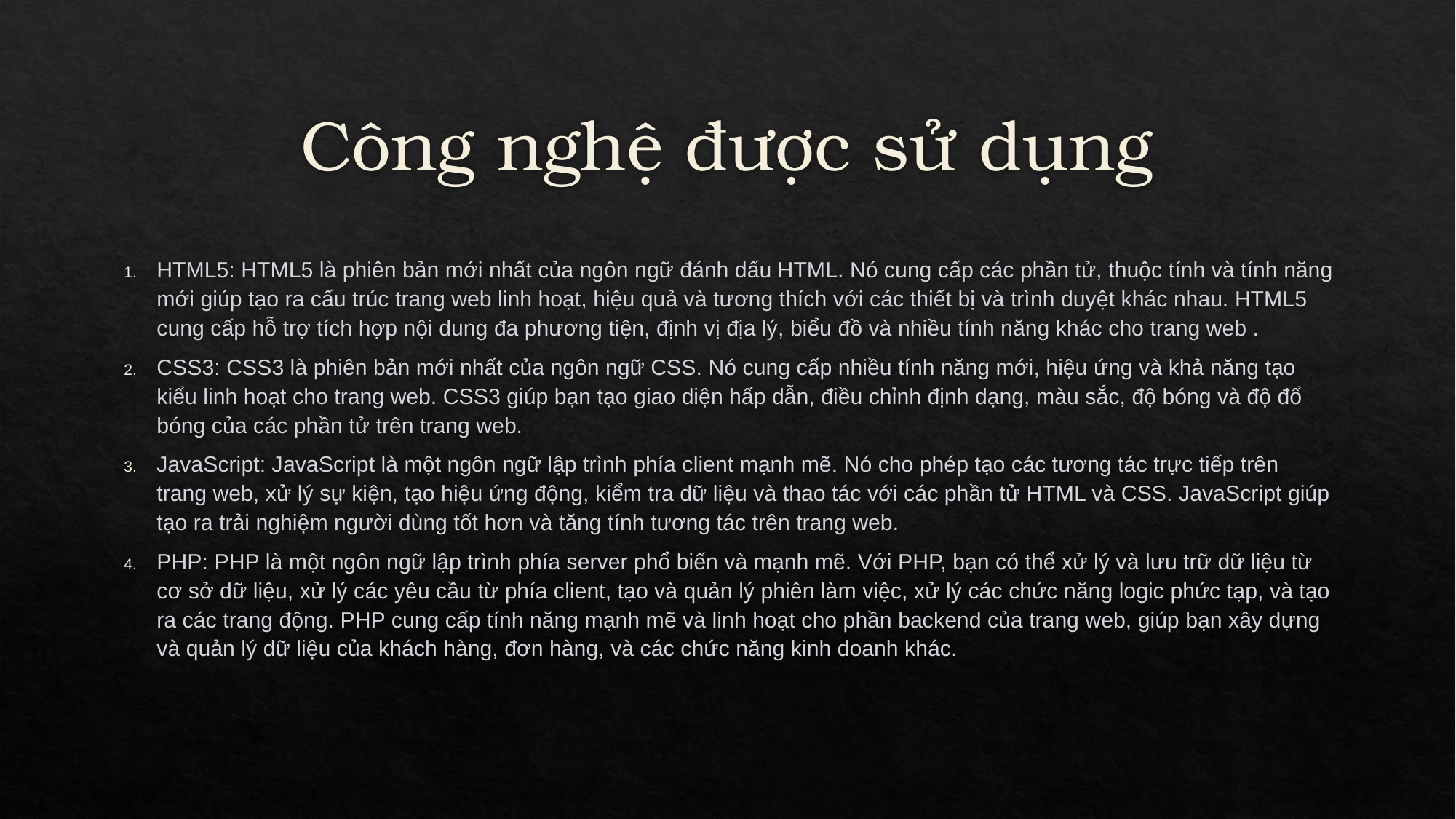

# Công nghệ được sử dụng
HTML5: HTML5 là phiên bản mới nhất của ngôn ngữ đánh dấu HTML. Nó cung cấp các phần tử, thuộc tính và tính năng mới giúp tạo ra cấu trúc trang web linh hoạt, hiệu quả và tương thích với các thiết bị và trình duyệt khác nhau. HTML5 cung cấp hỗ trợ tích hợp nội dung đa phương tiện, định vị địa lý, biểu đồ và nhiều tính năng khác cho trang web .
CSS3: CSS3 là phiên bản mới nhất của ngôn ngữ CSS. Nó cung cấp nhiều tính năng mới, hiệu ứng và khả năng tạo kiểu linh hoạt cho trang web. CSS3 giúp bạn tạo giao diện hấp dẫn, điều chỉnh định dạng, màu sắc, độ bóng và độ đổ bóng của các phần tử trên trang web.
JavaScript: JavaScript là một ngôn ngữ lập trình phía client mạnh mẽ. Nó cho phép tạo các tương tác trực tiếp trên trang web, xử lý sự kiện, tạo hiệu ứng động, kiểm tra dữ liệu và thao tác với các phần tử HTML và CSS. JavaScript giúp tạo ra trải nghiệm người dùng tốt hơn và tăng tính tương tác trên trang web.
PHP: PHP là một ngôn ngữ lập trình phía server phổ biến và mạnh mẽ. Với PHP, bạn có thể xử lý và lưu trữ dữ liệu từ cơ sở dữ liệu, xử lý các yêu cầu từ phía client, tạo và quản lý phiên làm việc, xử lý các chức năng logic phức tạp, và tạo ra các trang động. PHP cung cấp tính năng mạnh mẽ và linh hoạt cho phần backend của trang web, giúp bạn xây dựng và quản lý dữ liệu của khách hàng, đơn hàng, và các chức năng kinh doanh khác.